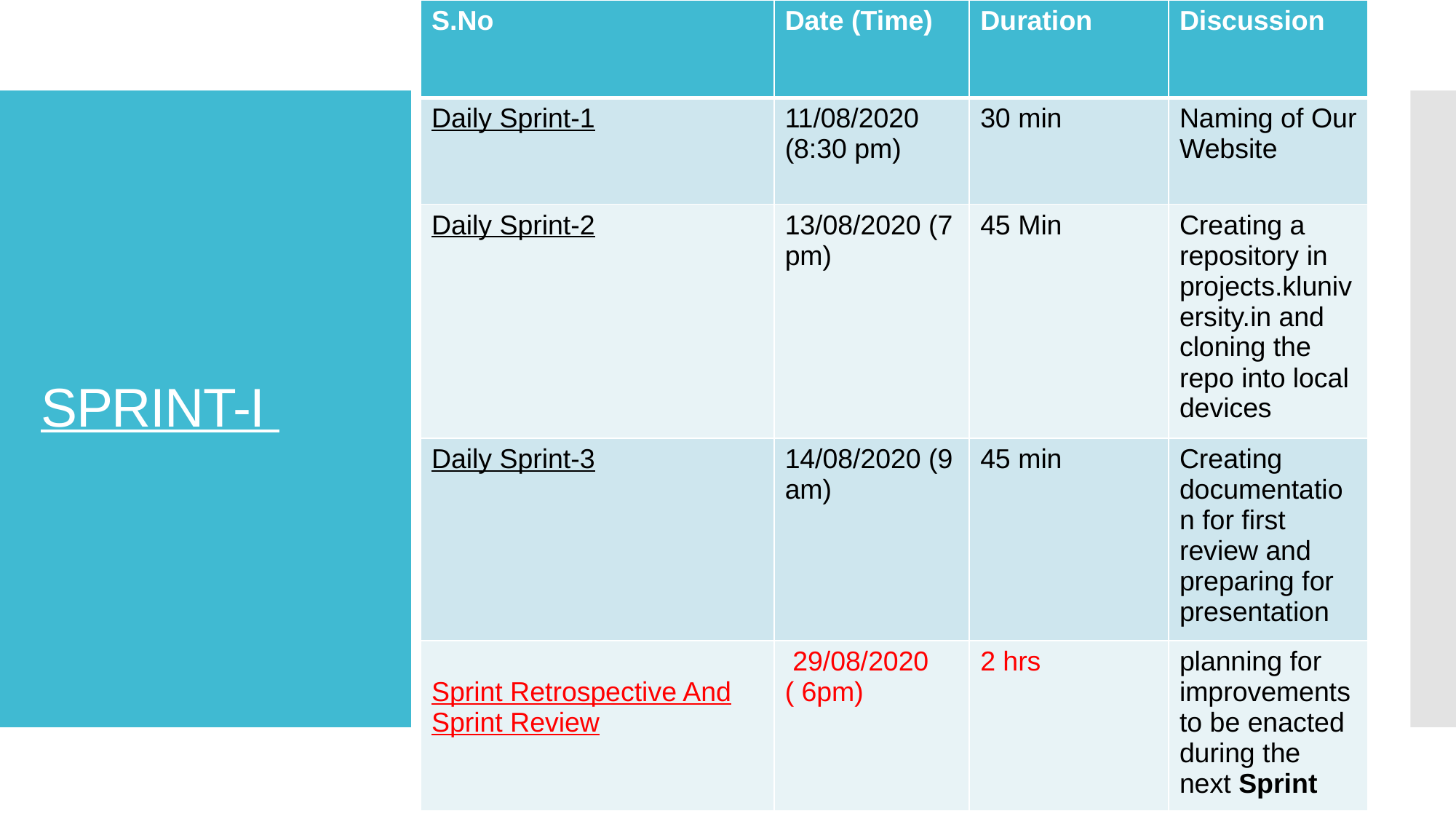

| S.No | Date (Time) | Duration | Discussion |
| --- | --- | --- | --- |
| Daily Sprint-1 | 11/08/2020 (8:30 pm) | 30 min | Naming of Our Website |
| Daily Sprint-2 | 13/08/2020 (7 pm) | 45 Min | Creating a repository in projects.kluniversity.in and cloning the repo into local devices |
| Daily Sprint-3 | 14/08/2020 (9 am) | 45 min | Creating documentation for first review and preparing for presentation |
| Sprint Retrospective And Sprint Review | 29/08/2020 ( 6pm) | 2 hrs | planning for improvements to be enacted during the next Sprint |
# SPRINT-I